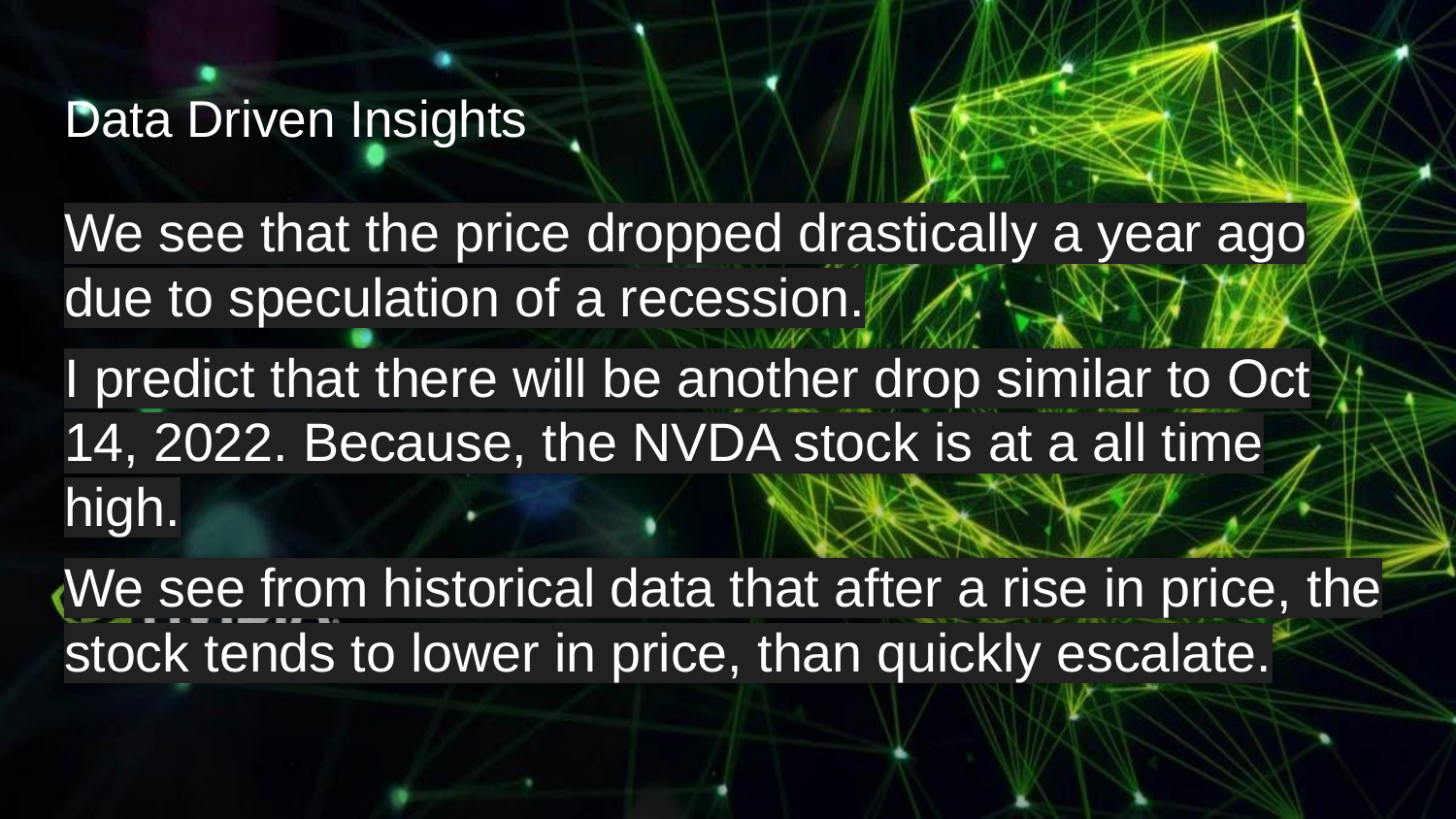

# Data Driven Insights
We see that the price dropped drastically a year ago due to speculation of a recession.
I predict that there will be another drop similar to Oct 14, 2022. Because, the NVDA stock is at a all time high.
We see from historical data that after a rise in price, the stock tends to lower in price, than quickly escalate.